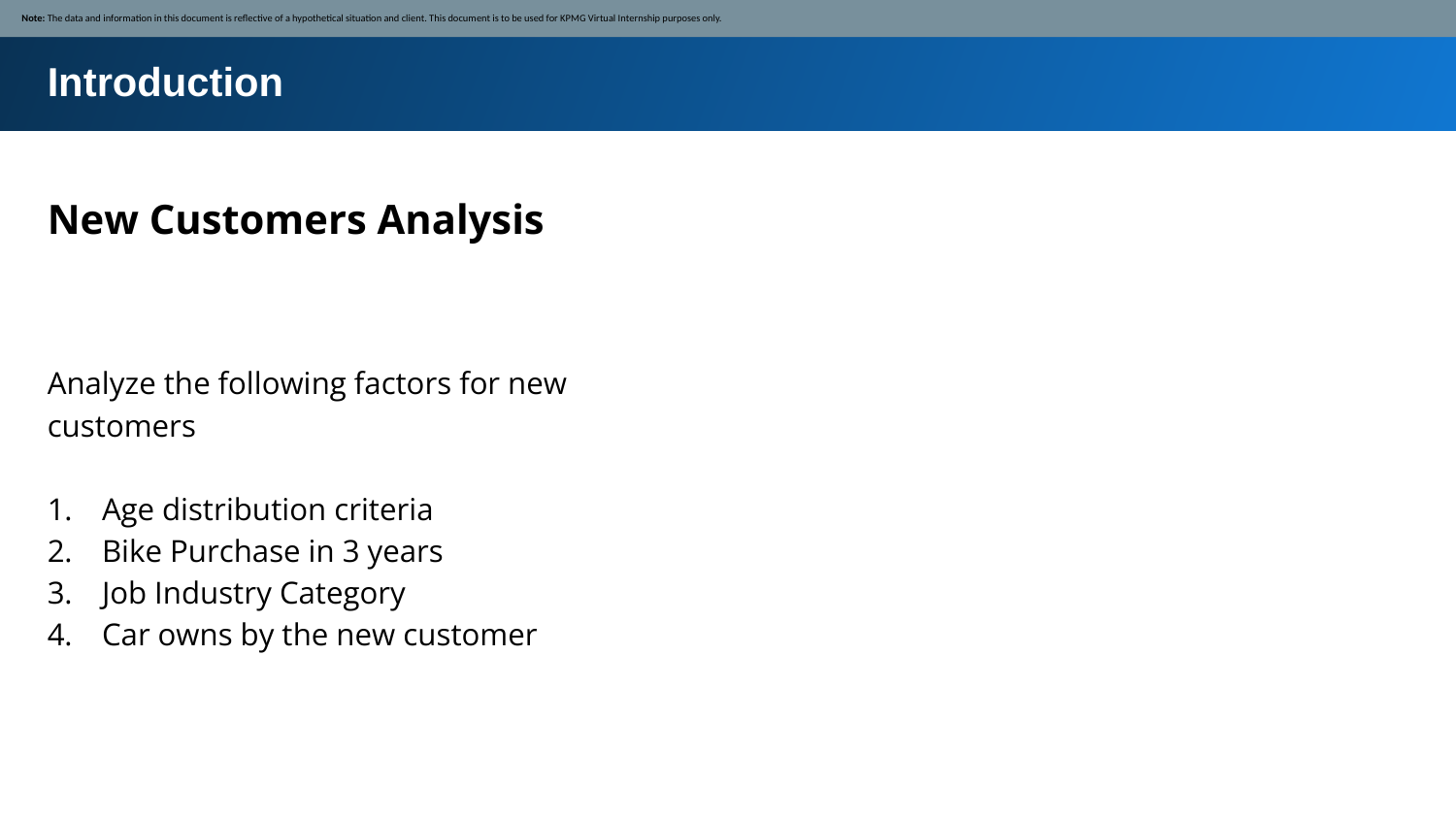

Note: The data and information in this document is reflective of a hypothetical situation and client. This document is to be used for KPMG Virtual Internship purposes only.
Introduction
New Customers Analysis
Analyze the following factors for new customers

Age distribution criteria
Bike Purchase in 3 years
Job Industry Category
Car owns by the new customer